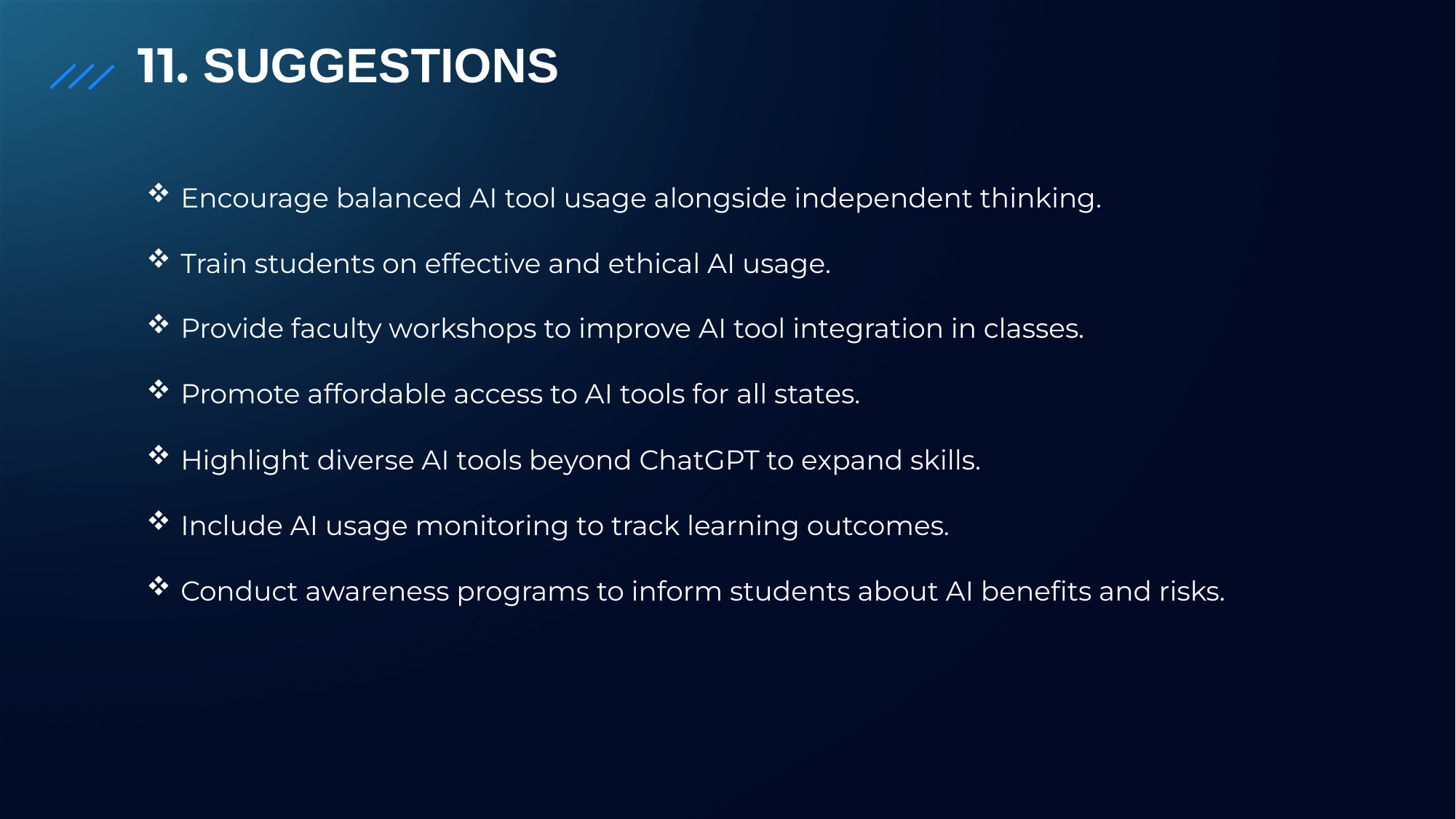

11. SUGGESTIONS
Encourage balanced AI tool usage alongside independent thinking.

Train students on effective and ethical AI usage.

Provide faculty workshops to improve AI tool integration in classes.

Promote affordable access to AI tools for all states.

Highlight diverse AI tools beyond ChatGPT to expand skills.

Include AI usage monitoring to track learning outcomes.

Conduct awareness programs to inform students about AI benefits and risks.